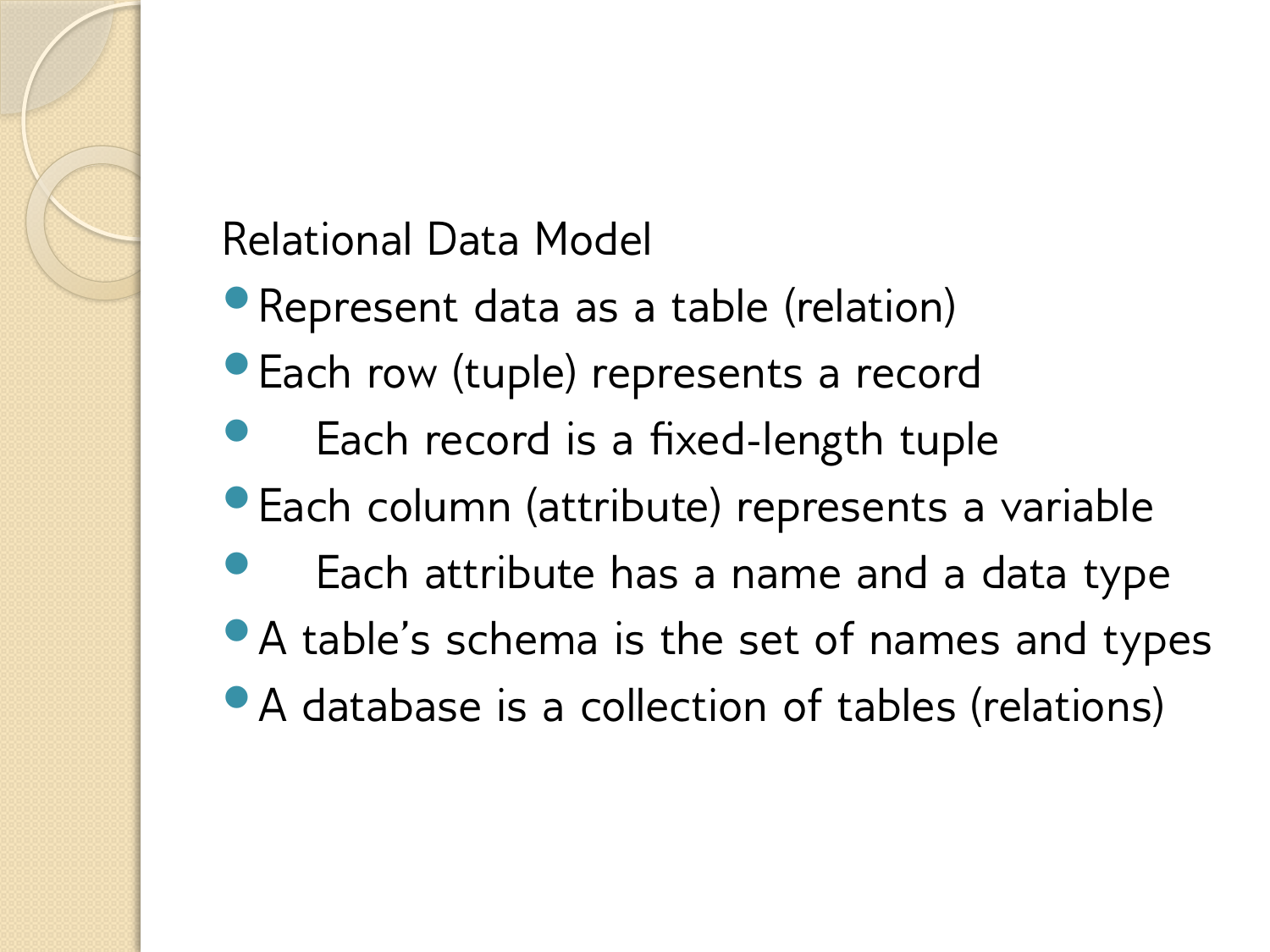

#
Relational Data Model
Represent data as a table (relation)
Each row (tuple) represents a record
    Each record is a ﬁxed-length tuple
Each column (attribute) represents a variable
    Each attribute has a name and a data type
A table’s schema is the set of names and types
A database is a collection of tables (relations)